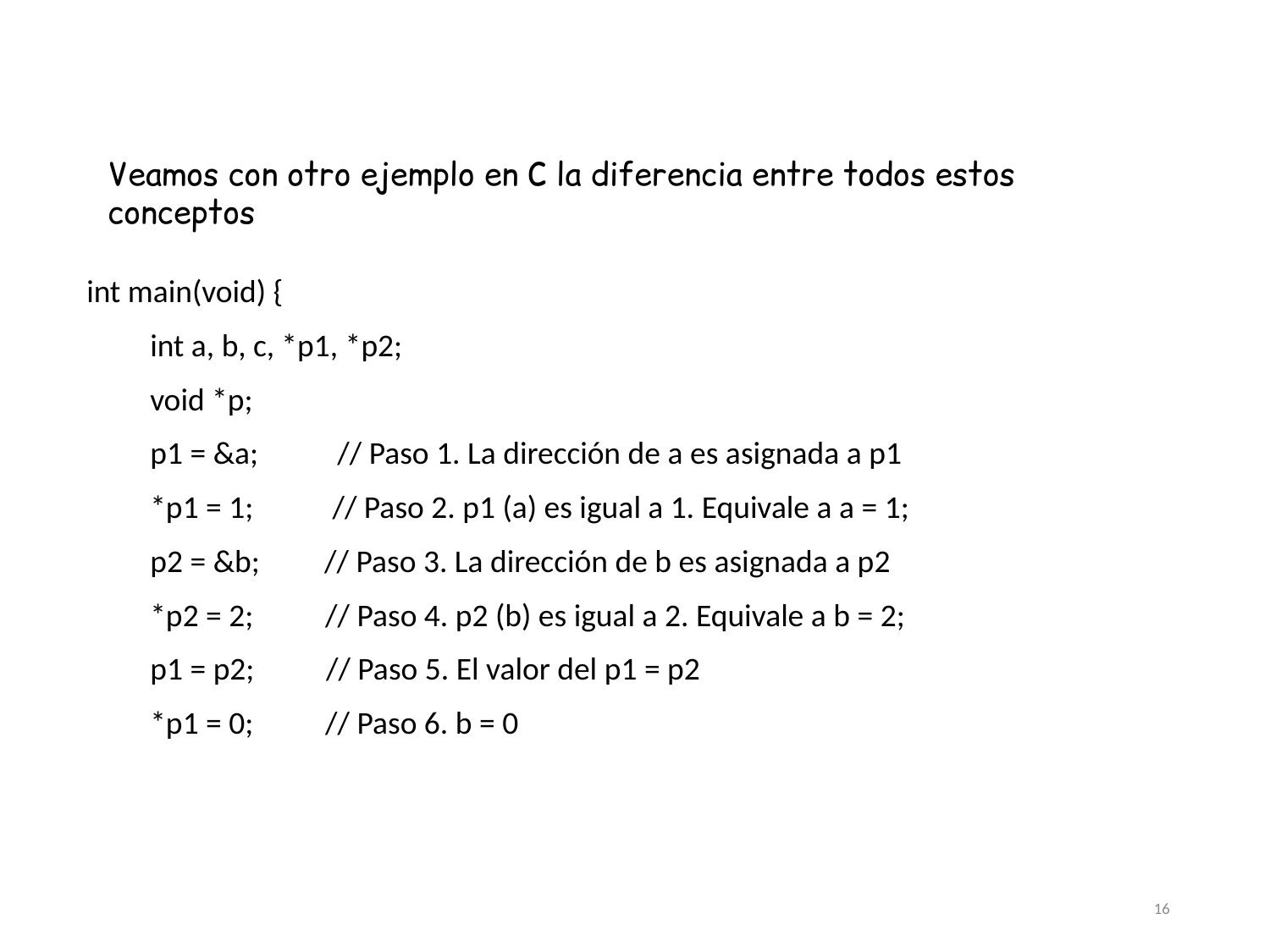

Veamos con otro ejemplo en C la diferencia entre todos estos conceptos
int main(void) {
int a, b, c, *p1, *p2;
void *p;
p1 = &a;           // Paso 1. La dirección de a es asignada a p1
*p1 = 1;           // Paso 2. p1 (a) es igual a 1. Equivale a a = 1;
p2 = &b;         // Paso 3. La dirección de b es asignada a p2
*p2 = 2;          // Paso 4. p2 (b) es igual a 2. Equivale a b = 2;
p1 = p2;          // Paso 5. El valor del p1 = p2
*p1 = 0;          // Paso 6. b = 0
16